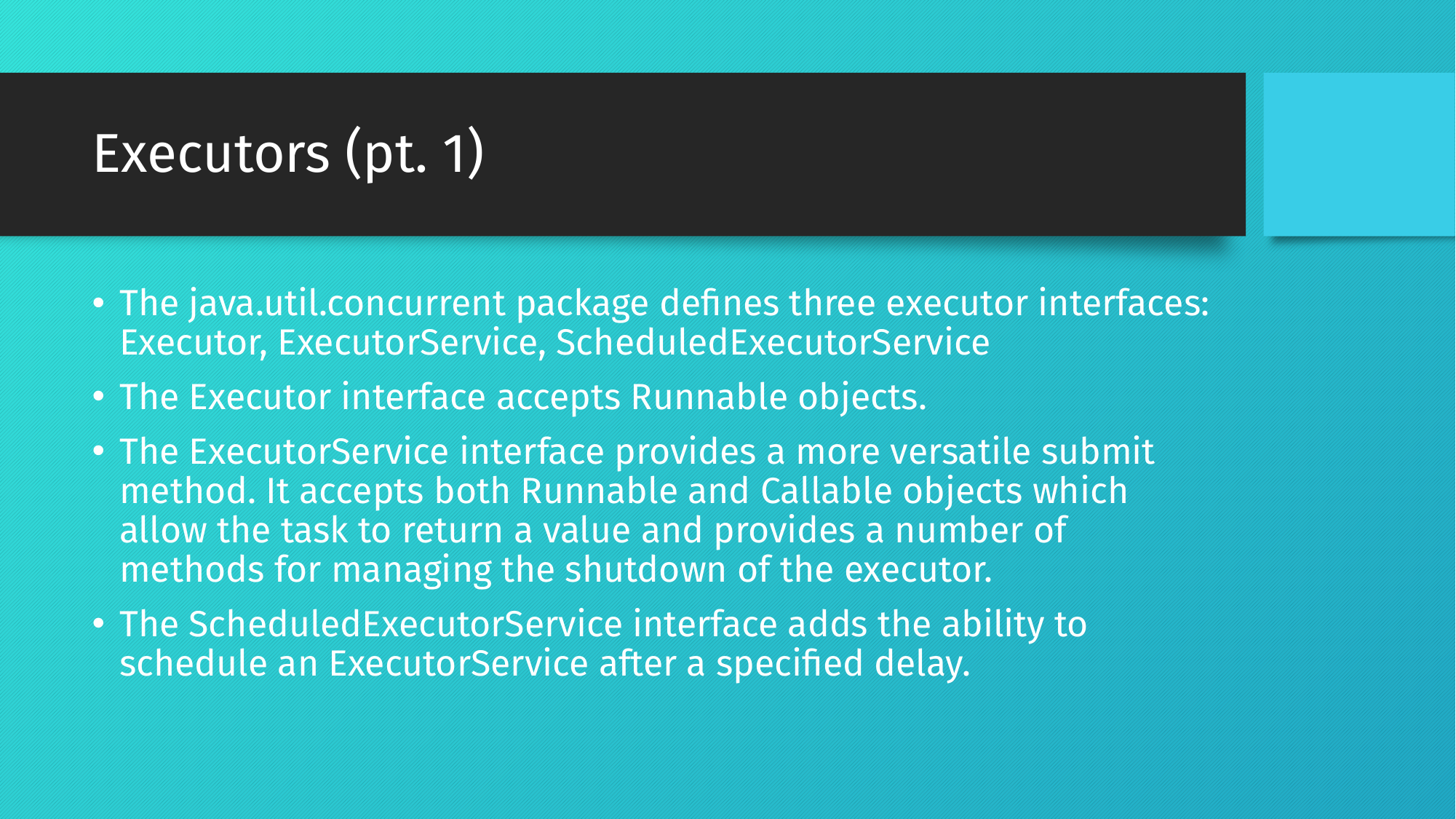

# Executors (pt. 1)
The java.util.concurrent package defines three executor interfaces: Executor, ExecutorService, ScheduledExecutorService
The Executor interface accepts Runnable objects.
The ExecutorService interface provides a more versatile submit method. It accepts both Runnable and Callable objects which allow the task to return a value and provides a number of methods for managing the shutdown of the executor.
The ScheduledExecutorService interface adds the ability to schedule an ExecutorService after a specified delay.